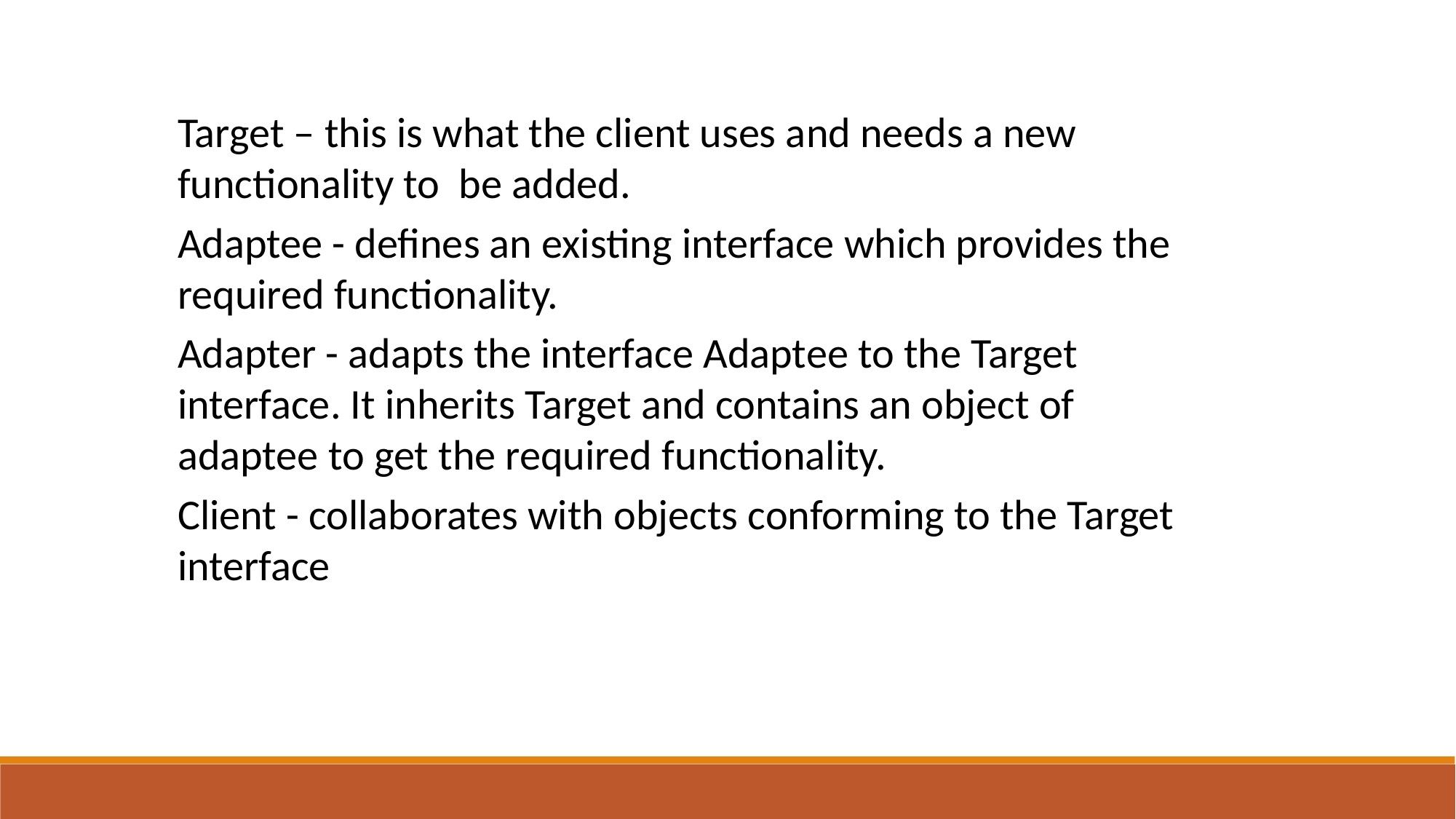

Target – this is what the client uses and needs a new functionality to  be added.
Adaptee - defines an existing interface which provides the required functionality.
Adapter - adapts the interface Adaptee to the Target interface. It inherits Target and contains an object of adaptee to get the required functionality.
Client - collaborates with objects conforming to the Target interface